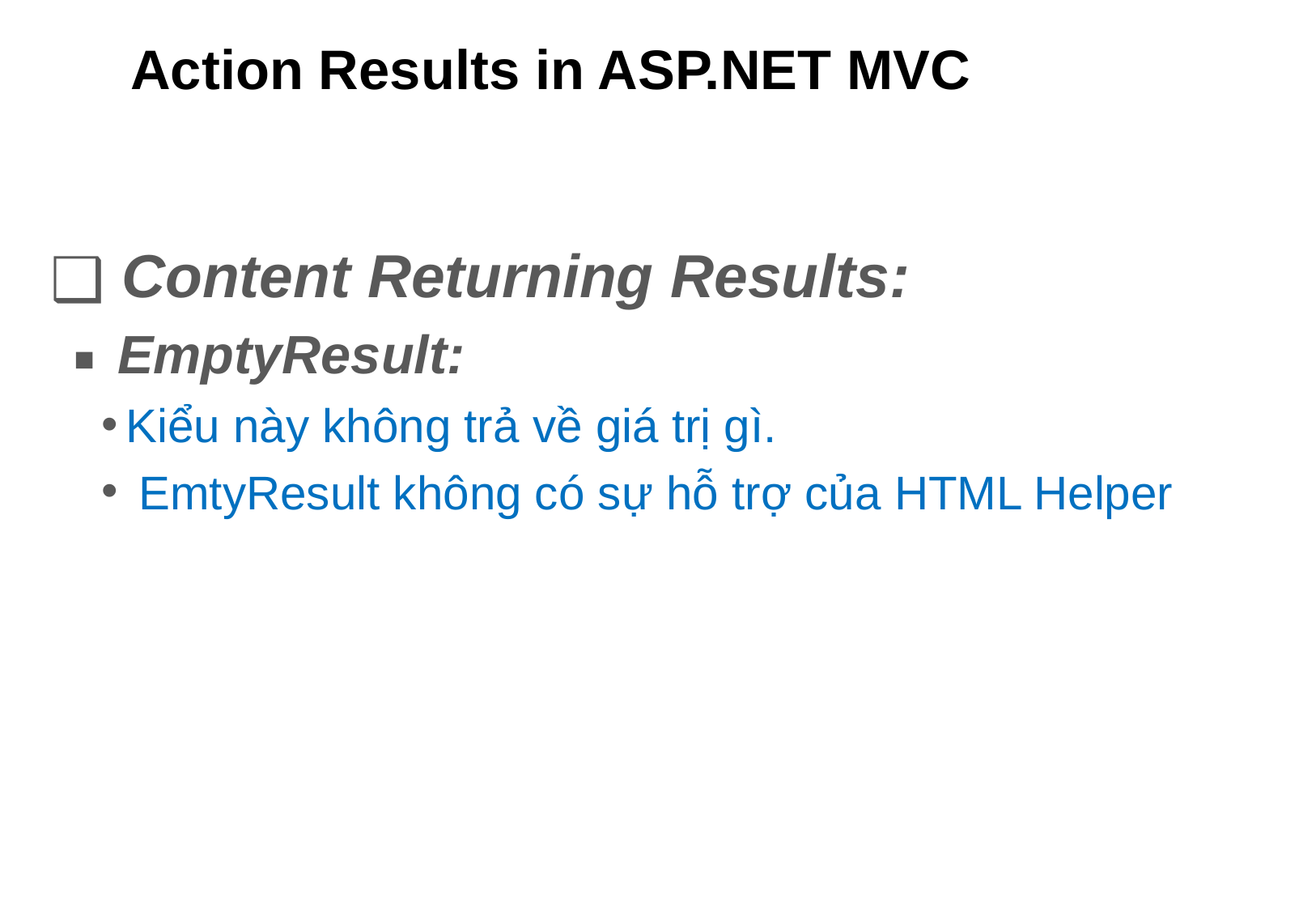

# Action Results in ASP.NET MVC
 Content Returning Results:
 EmptyResult:
Kiểu này không trả về giá trị gì.
 EmtyResult không có sự hỗ trợ của HTML Helper